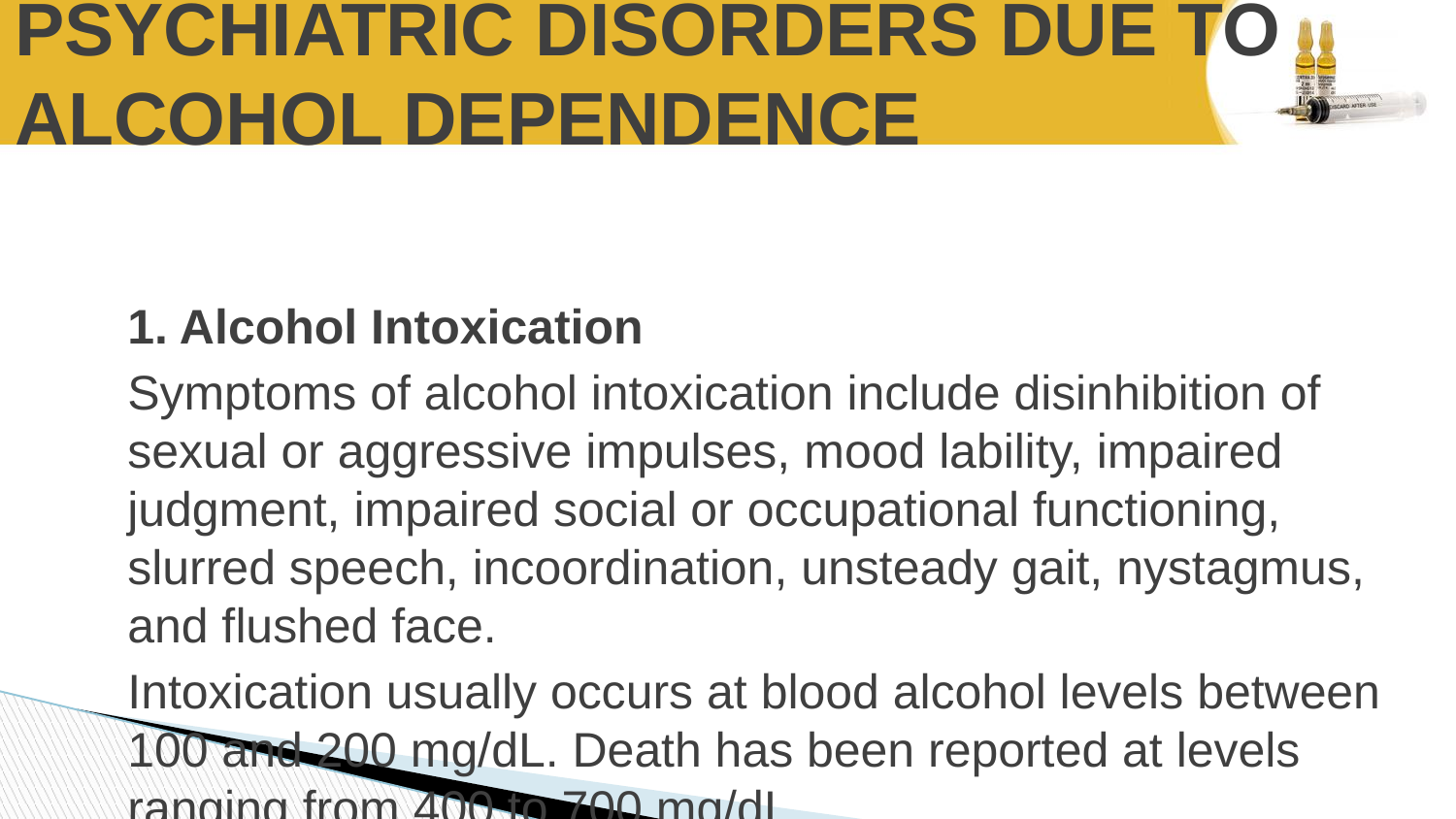

# PSYCHIATRIC DISORDERS DUE TO ALCOHOL DEPENDENCE

1. Alcohol Intoxication
Symptoms of alcohol intoxication include disinhibition of sexual or aggressive impulses, mood lability, impaired judgment, impaired social or occupational functioning, slurred speech, incoordination, unsteady gait, nystagmus, and flushed face.
Intoxication usually occurs at blood alcohol levels between 100 and 200 mg/dL. Death has been reported at levels ranging from 400 to 700 mg/dL.